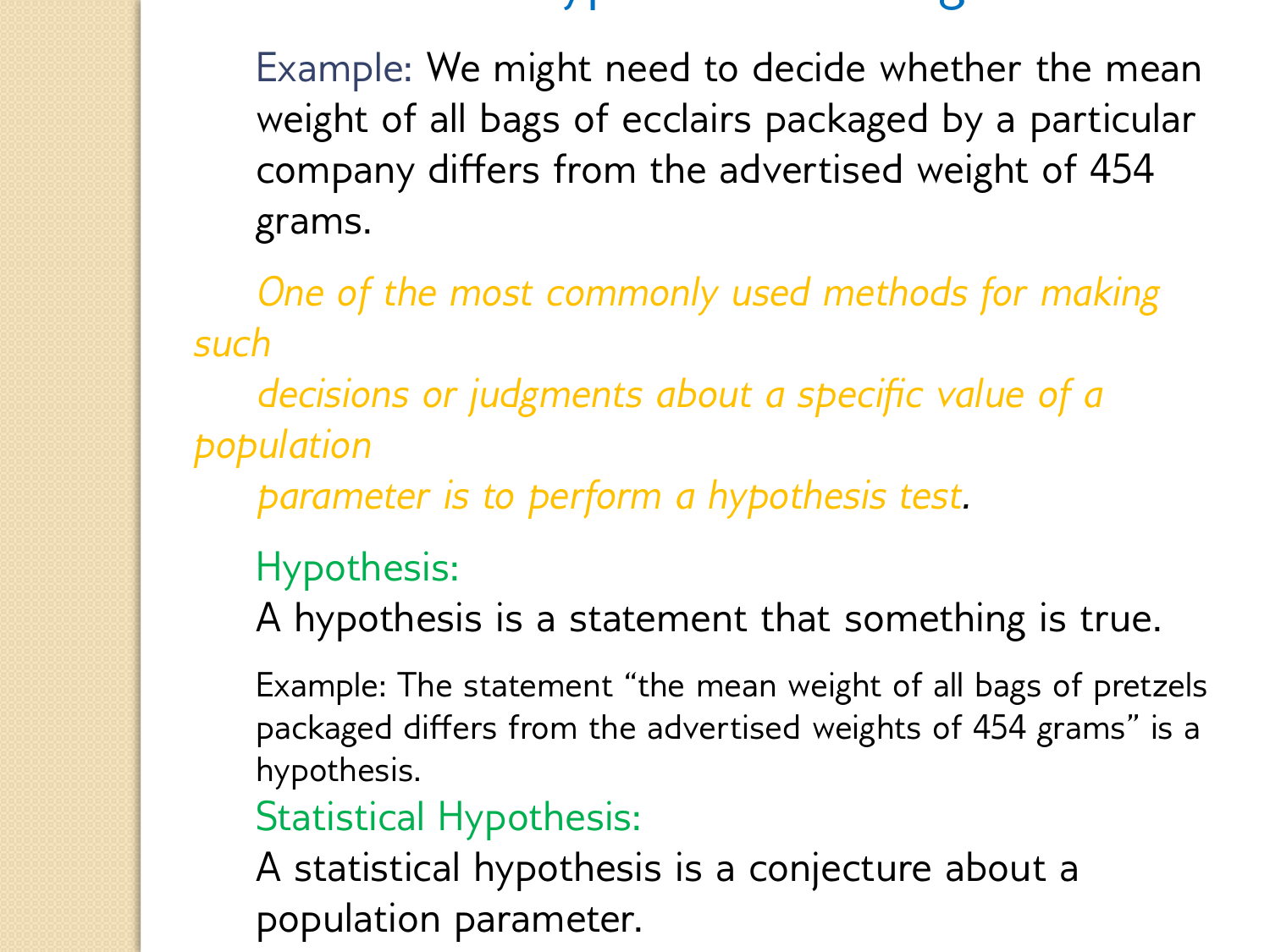

Hypothesis Testing

Example: We might need to decide whether the mean
weight of all bags of ecclairs packaged by a particular
company differs from the advertised weight of 454
grams.

One of the most commonly used methods for making such
decisions or judgments about a specific value of a population
parameter is to perform a hypothesis test.

Hypothesis:
A hypothesis is a statement that something is true.

Example: The statement “the mean weight of all bags of pretzels
packaged differs from the advertised weights of 454 grams” is a
hypothesis.
Statistical Hypothesis:
A statistical hypothesis is a conjecture about a
population parameter.
A Test is a rule to check a hypothesis.